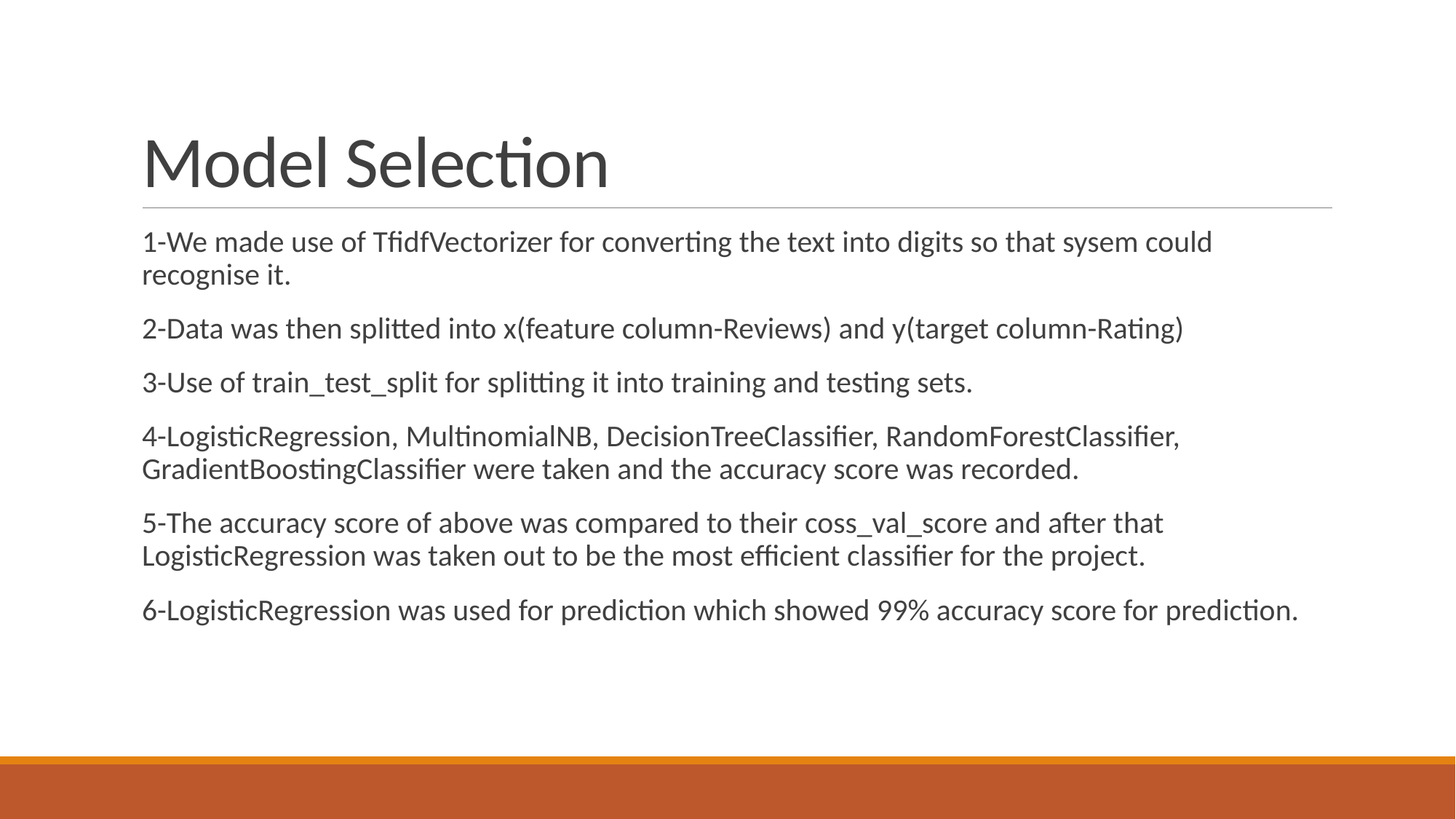

# Model Selection
1-We made use of TfidfVectorizer for converting the text into digits so that sysem could recognise it.
2-Data was then splitted into x(feature column-Reviews) and y(target column-Rating)
3-Use of train_test_split for splitting it into training and testing sets.
4-LogisticRegression, MultinomialNB, DecisionTreeClassifier, RandomForestClassifier, GradientBoostingClassifier were taken and the accuracy score was recorded.
5-The accuracy score of above was compared to their coss_val_score and after that LogisticRegression was taken out to be the most efficient classifier for the project.
6-LogisticRegression was used for prediction which showed 99% accuracy score for prediction.